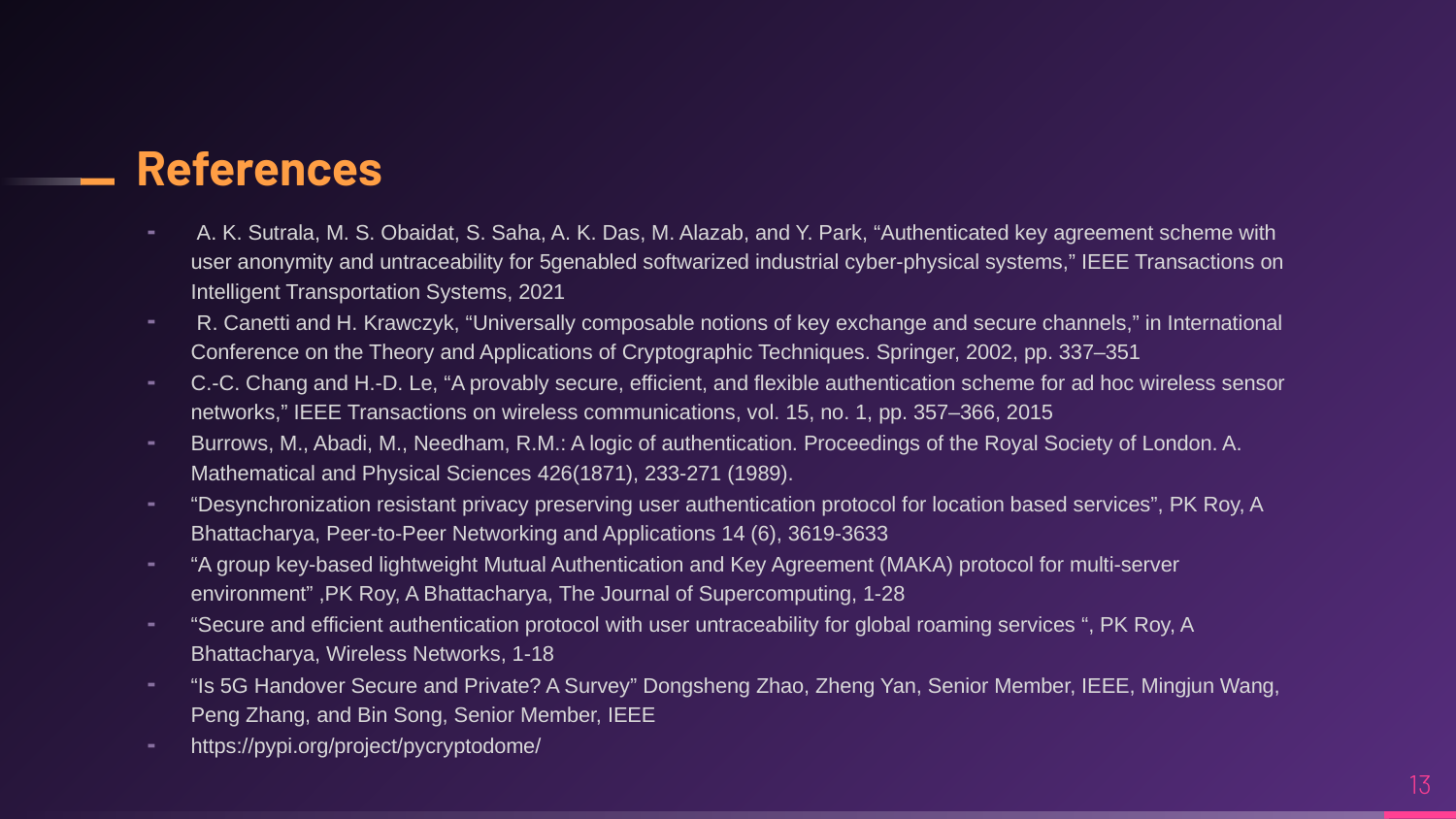

# References
 A. K. Sutrala, M. S. Obaidat, S. Saha, A. K. Das, M. Alazab, and Y. Park, “Authenticated key agreement scheme with user anonymity and untraceability for 5genabled softwarized industrial cyber-physical systems,” IEEE Transactions on Intelligent Transportation Systems, 2021
 R. Canetti and H. Krawczyk, “Universally composable notions of key exchange and secure channels,” in International Conference on the Theory and Applications of Cryptographic Techniques. Springer, 2002, pp. 337–351
C.-C. Chang and H.-D. Le, “A provably secure, efficient, and flexible authentication scheme for ad hoc wireless sensor networks,” IEEE Transactions on wireless communications, vol. 15, no. 1, pp. 357–366, 2015
Burrows, M., Abadi, M., Needham, R.M.: A logic of authentication. Proceedings of the Royal Society of London. A. Mathematical and Physical Sciences 426(1871), 233-271 (1989).
“Desynchronization resistant privacy preserving user authentication protocol for location based services”, PK Roy, A Bhattacharya, Peer-to-Peer Networking and Applications 14 (6), 3619-3633
“A group key-based lightweight Mutual Authentication and Key Agreement (MAKA) protocol for multi-server environment” ,PK Roy, A Bhattacharya, The Journal of Supercomputing, 1-28
“Secure and efficient authentication protocol with user untraceability for global roaming services “, PK Roy, A Bhattacharya, Wireless Networks, 1-18
“Is 5G Handover Secure and Private? A Survey” Dongsheng Zhao, Zheng Yan, Senior Member, IEEE, Mingjun Wang, Peng Zhang, and Bin Song, Senior Member, IEEE
https://pypi.org/project/pycryptodome/
13